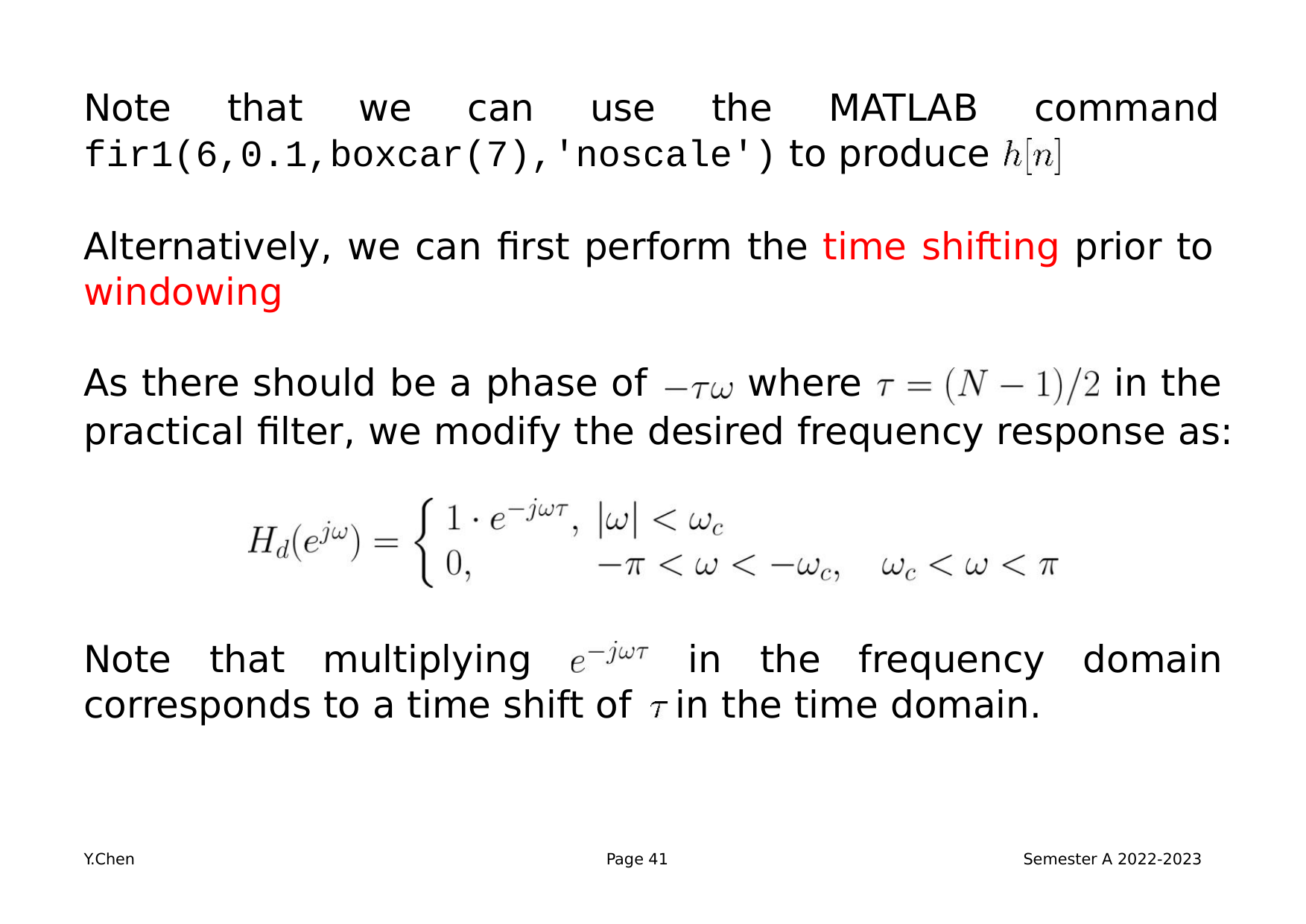

Note that we can use the MATLAB command
fir1(6,0.1,boxcar(7),'noscale') to produce

Alternatively, we can first perform the time shifting prior to
windowing
As there should be a phase of
where
in the

practical filter, we modify the desired frequency response as:

Note that multiplying
in the frequency domain

corresponds to a time shift of in the time domain.

Y.Chen
Page 41
Semester A 2022-2023